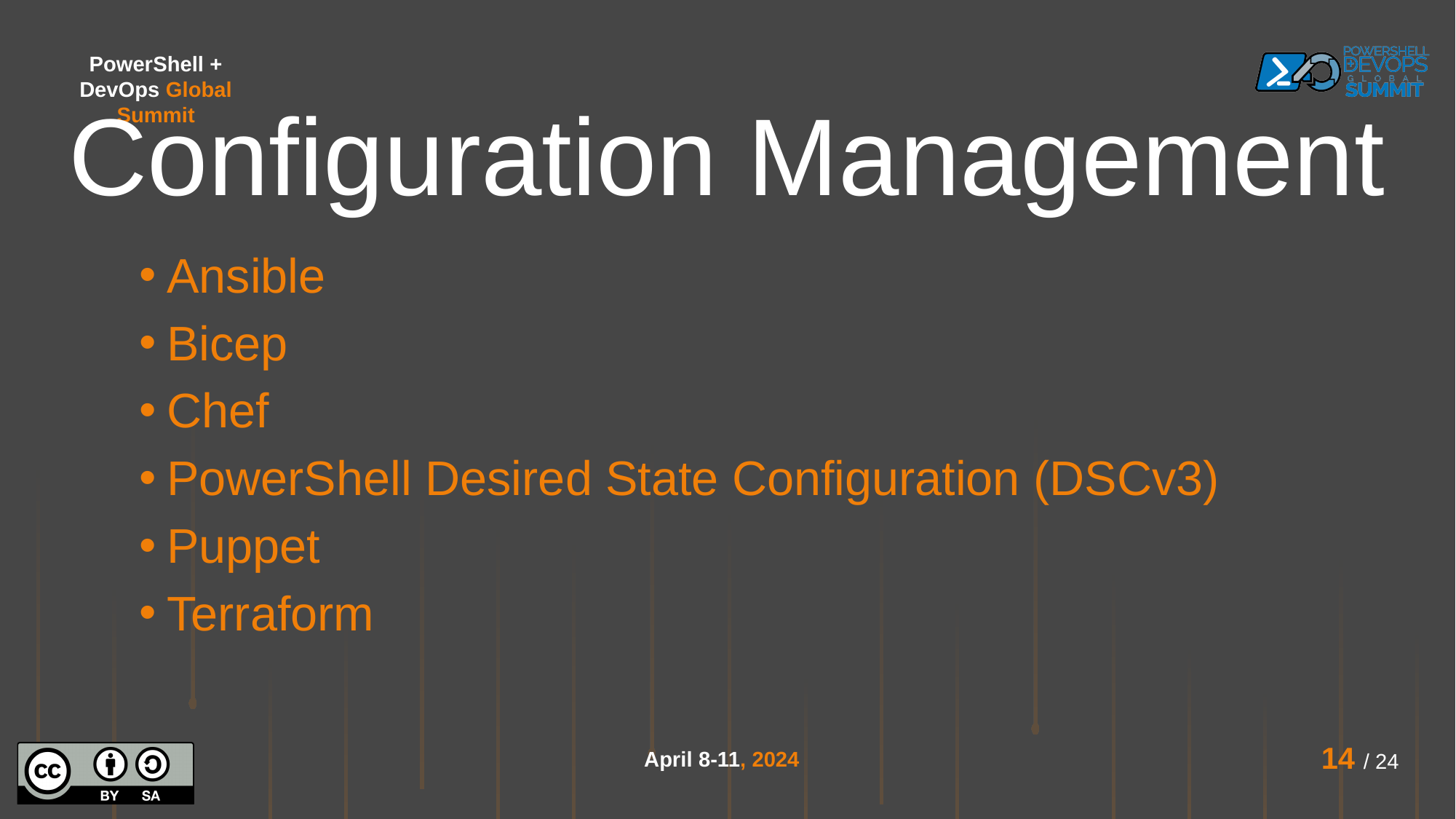

# Configuration Management
Ansible
Bicep
Chef
PowerShell Desired State Configuration (DSCv3)
Puppet
Terraform